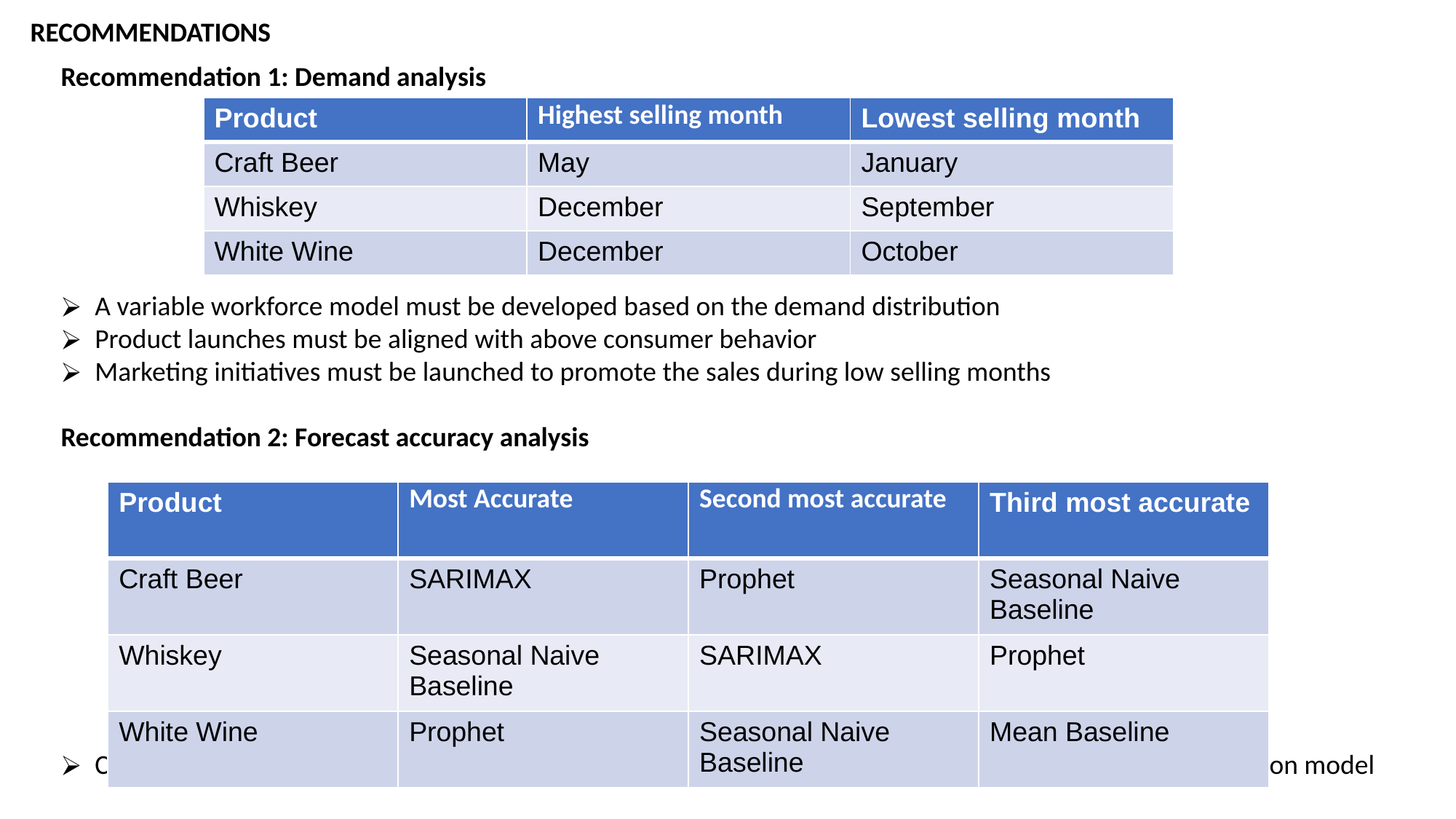

RECOMMENDATIONS
Recommendation 1: Demand analysis

A variable workforce model must be developed based on the demand distribution
Product launches must be aligned with above consumer behavior
Marketing initiatives must be launched to promote the sales during low selling months

Recommendation 2: Forecast accuracy analysis

Customized time series models must be used for every unique product rather than a single unified prediction model

| Product | Highest selling month | Lowest selling month |
| --- | --- | --- |
| Craft Beer | May | January |
| Whiskey | December | September |
| White Wine | December | October |
| Product | Most Accurate | Second most accurate | Third most accurate |
| --- | --- | --- | --- |
| Craft Beer | SARIMAX | Prophet | Seasonal Naive Baseline |
| Whiskey | Seasonal Naive Baseline | SARIMAX | Prophet |
| White Wine | Prophet | Seasonal Naive Baseline | Mean Baseline |